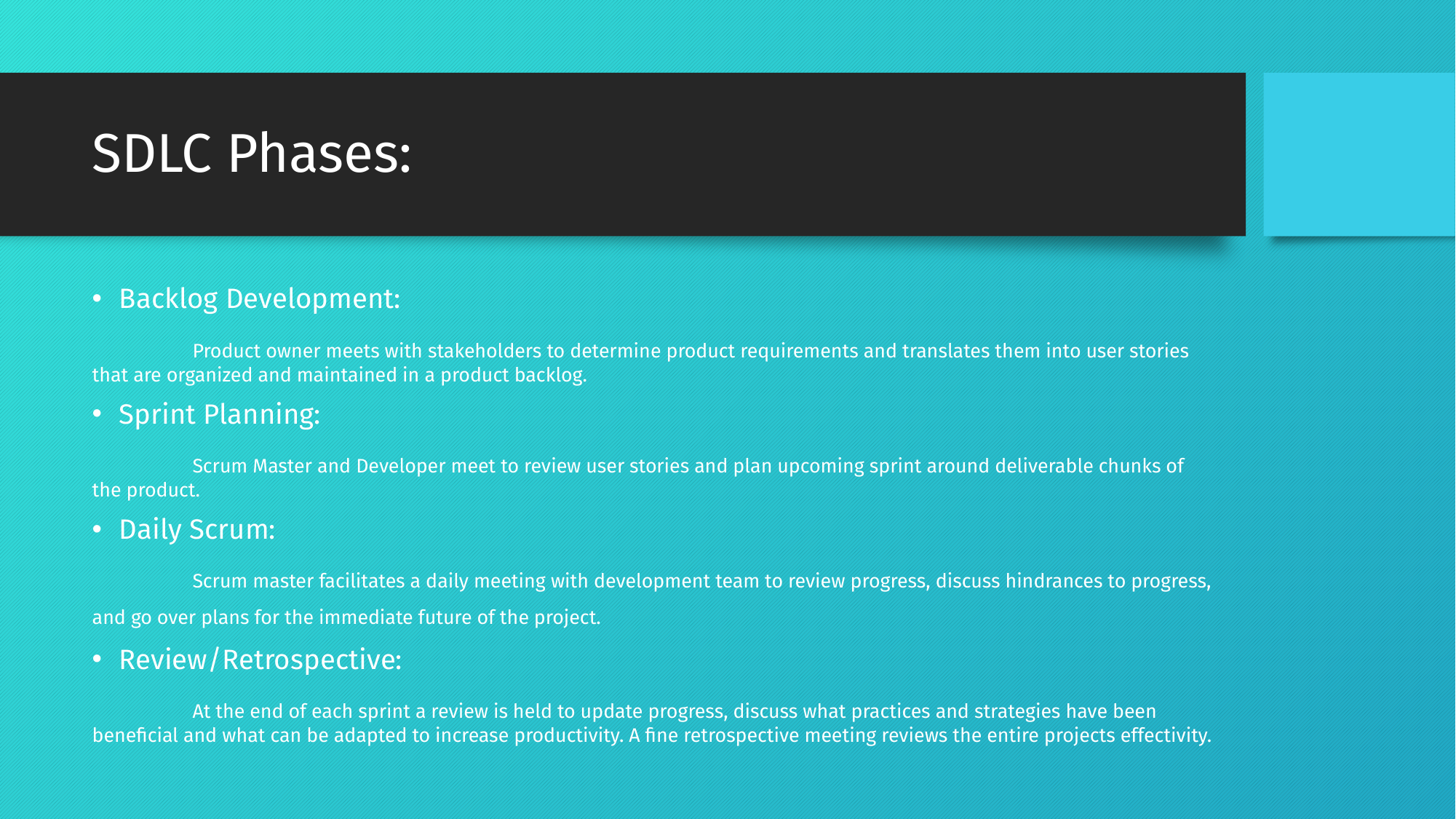

# SDLC Phases:
Backlog Development:
	Product owner meets with stakeholders to determine product requirements and translates them into user stories that are organized and maintained in a product backlog.
Sprint Planning:
	Scrum Master and Developer meet to review user stories and plan upcoming sprint around deliverable chunks of the product.
Daily Scrum:
	Scrum master facilitates a daily meeting with development team to review progress, discuss hindrances to progress, and go over plans for the immediate future of the project.
Review/Retrospective:
	At the end of each sprint a review is held to update progress, discuss what practices and strategies have been beneficial and what can be adapted to increase productivity. A fine retrospective meeting reviews the entire projects effectivity.